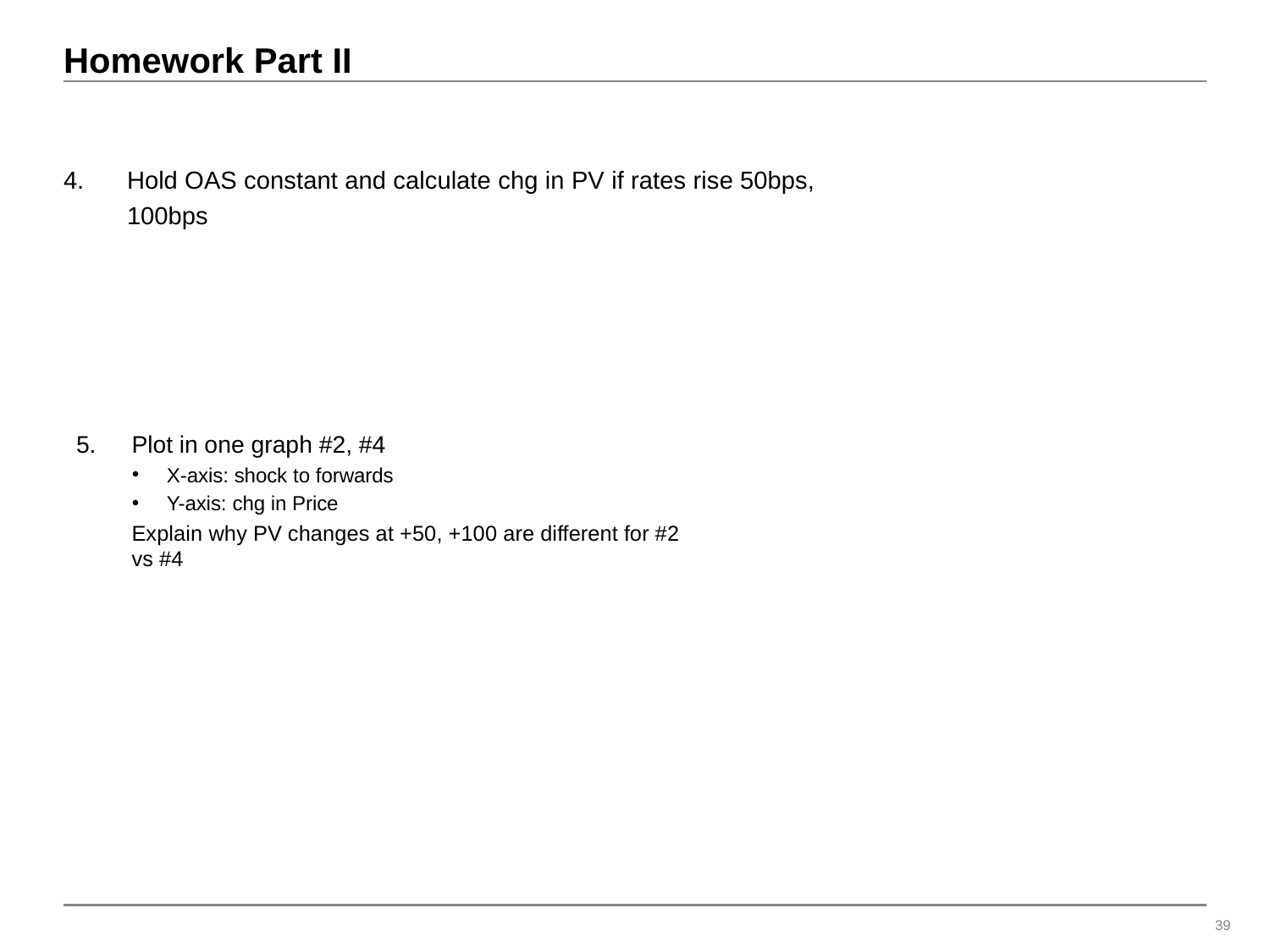

# Homework Part II
4.	Hold OAS constant and calculate chg in PV if rates rise 50bps, 100bps
Plot in one graph #2, #4
X-axis: shock to forwards
Y-axis: chg in Price
Explain why PV changes at +50, +100 are different for #2 vs #4